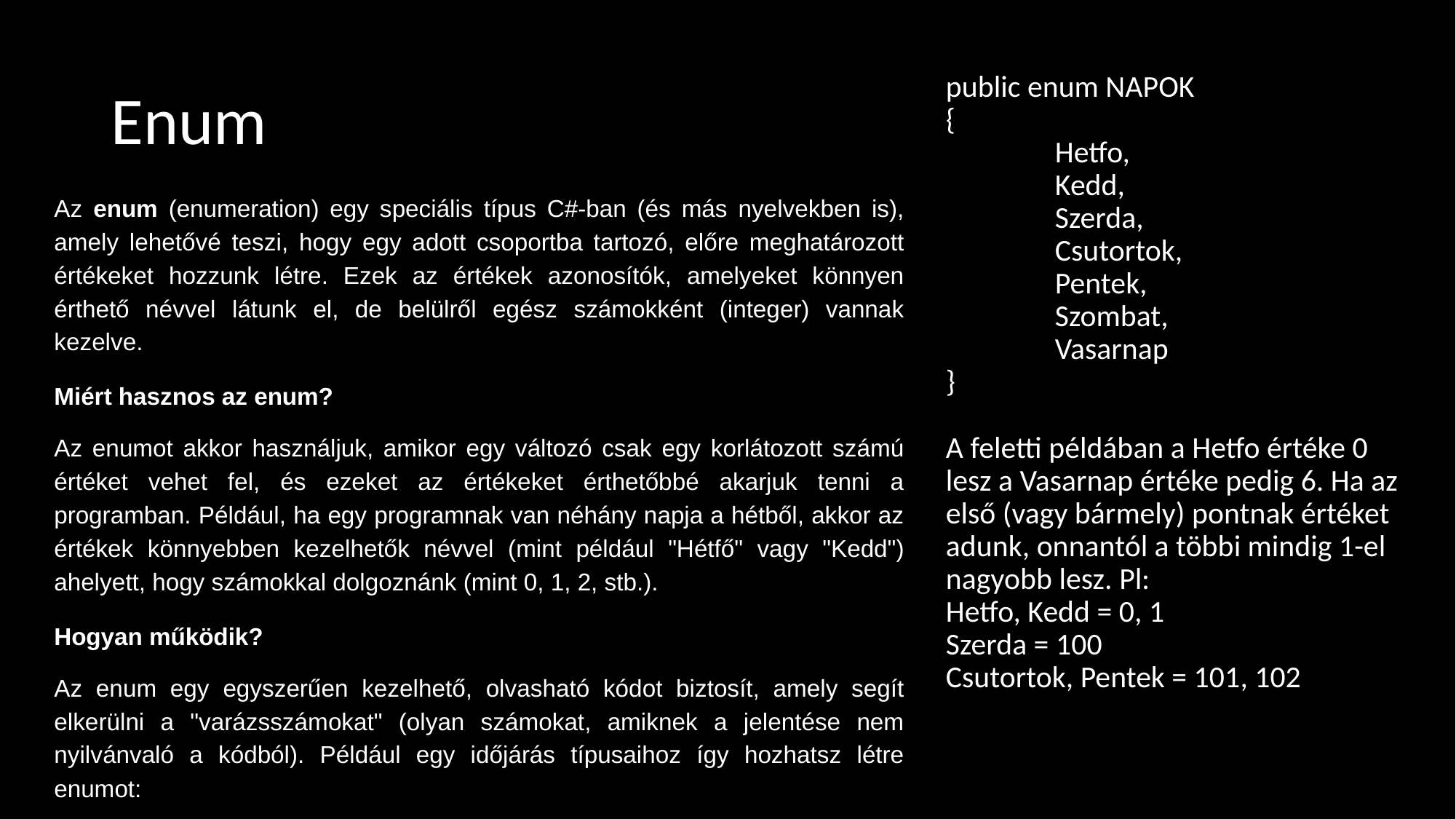

# Enum
public enum NAPOK
{
	Hetfo,
	Kedd,
	Szerda,
	Csutortok,
	Pentek,
	Szombat,
	Vasarnap
}

A feletti példában a Hetfo értéke 0 lesz a Vasarnap értéke pedig 6. Ha az első (vagy bármely) pontnak értéket adunk, onnantól a többi mindig 1-el nagyobb lesz. Pl:
Hetfo, Kedd = 0, 1
Szerda = 100
Csutortok, Pentek = 101, 102
Az enum (enumeration) egy speciális típus C#-ban (és más nyelvekben is), amely lehetővé teszi, hogy egy adott csoportba tartozó, előre meghatározott értékeket hozzunk létre. Ezek az értékek azonosítók, amelyeket könnyen érthető névvel látunk el, de belülről egész számokként (integer) vannak kezelve.
Miért hasznos az enum?
Az enumot akkor használjuk, amikor egy változó csak egy korlátozott számú értéket vehet fel, és ezeket az értékeket érthetőbbé akarjuk tenni a programban. Például, ha egy programnak van néhány napja a hétből, akkor az értékek könnyebben kezelhetők névvel (mint például "Hétfő" vagy "Kedd") ahelyett, hogy számokkal dolgoznánk (mint 0, 1, 2, stb.).
Hogyan működik?
Az enum egy egyszerűen kezelhető, olvasható kódot biztosít, amely segít elkerülni a "varázsszámokat" (olyan számokat, amiknek a jelentése nem nyilvánvaló a kódból). Például egy időjárás típusaihoz így hozhatsz létre enumot: